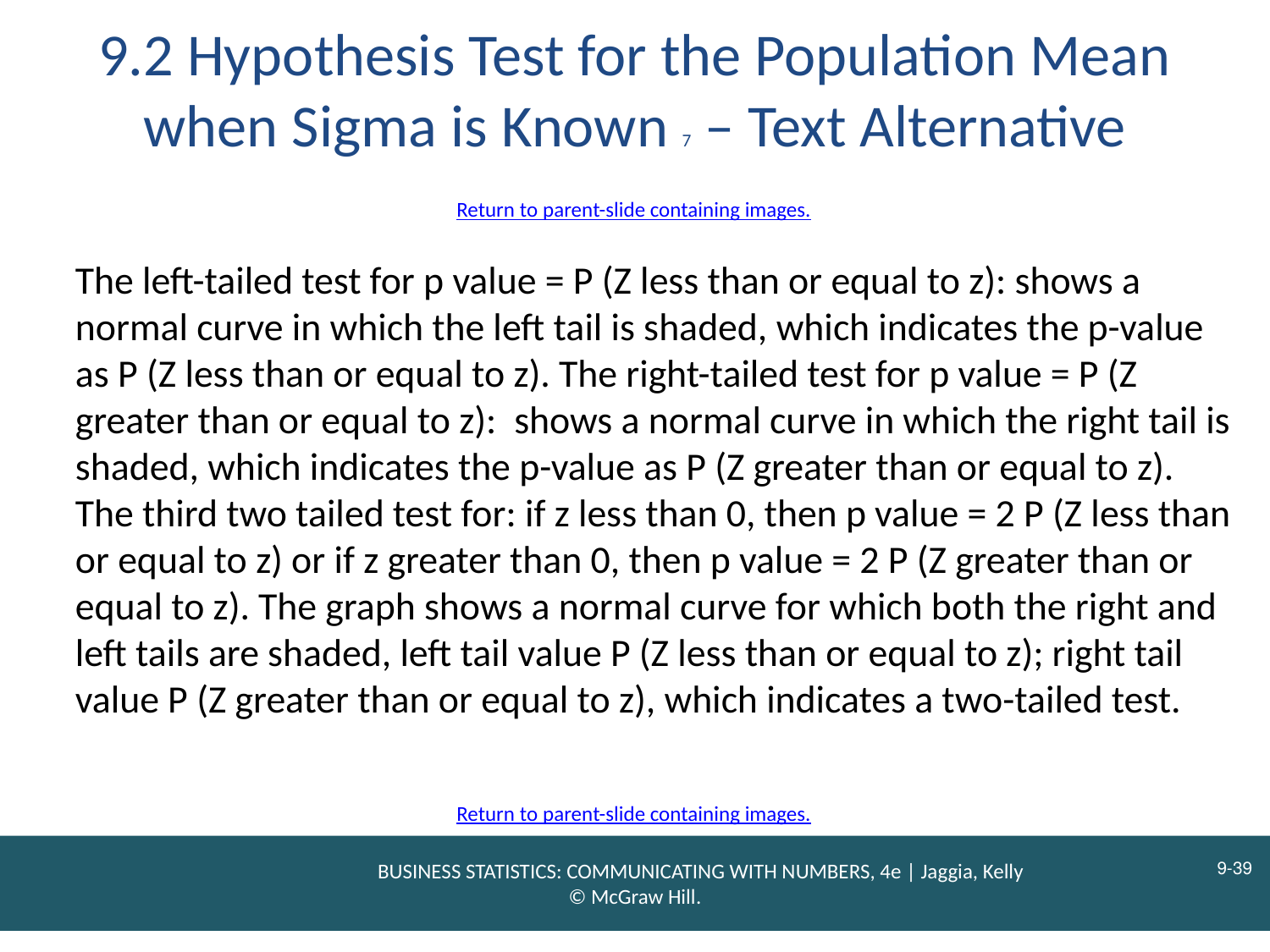

# 9.2 Hypothesis Test for the Population Mean when Sigma is Known 7 – Text Alternative
Return to parent-slide containing images.
The left-tailed test for p value = P (Z less than or equal to z): shows a normal curve in which the left tail is shaded, which indicates the p-value as P (Z less than or equal to z). The right-tailed test for p value = P (Z greater than or equal to z):  shows a normal curve in which the right tail is shaded, which indicates the p-value as P (Z greater than or equal to z). The third two tailed test for: if z less than 0, then p value = 2 P (Z less than or equal to z) or if z greater than 0, then p value = 2 P (Z greater than or equal to z). The graph shows a normal curve for which both the right and left tails are shaded, left tail value P (Z less than or equal to z); right tail value P (Z greater than or equal to z), which indicates a two-tailed test.
Return to parent-slide containing images.